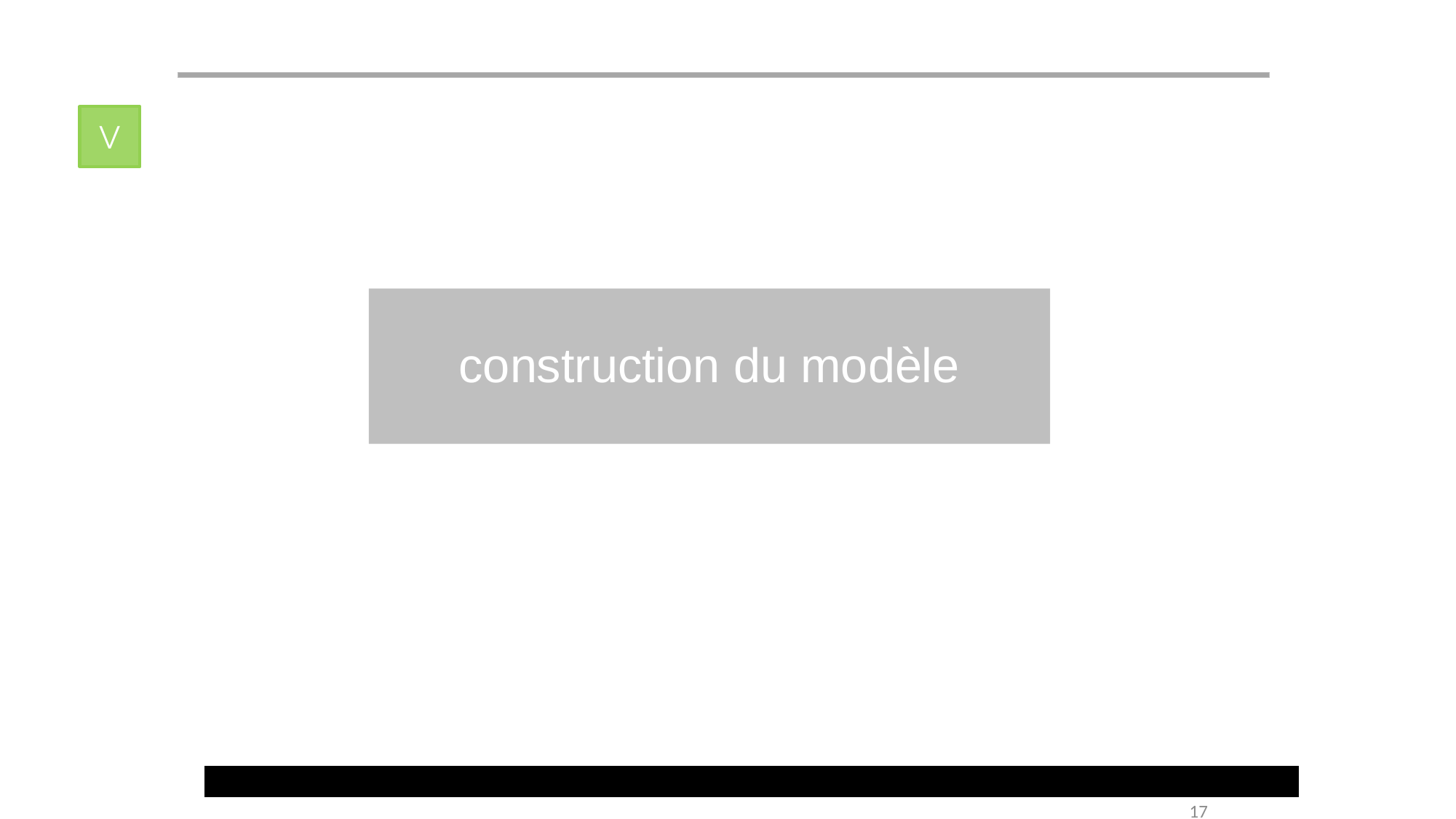

V

construction du modèle
IV

2
17
Année universitaire 2012/2013
17